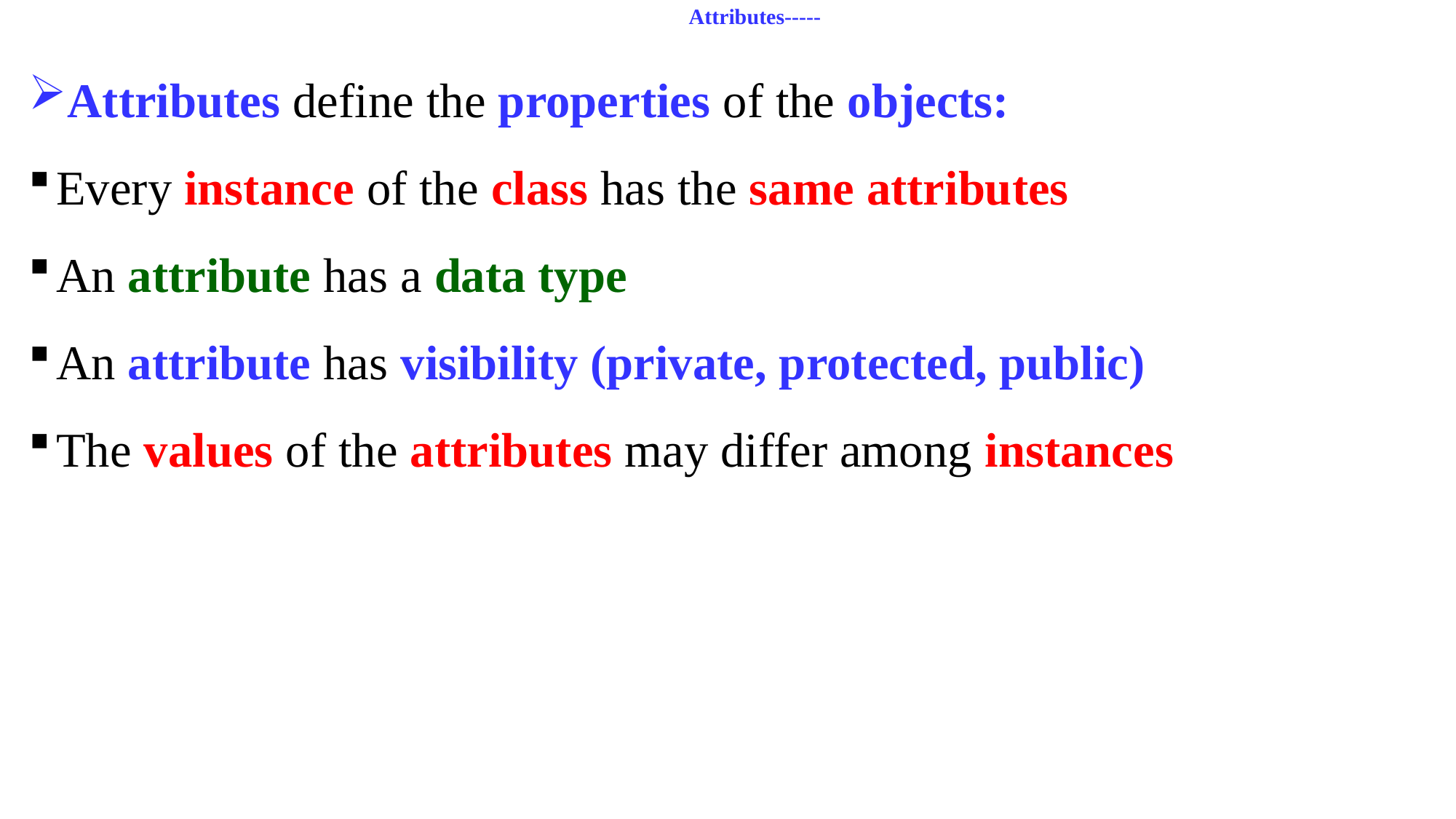

# Attributes-----
Attributes define the properties of the objects:
Every instance of the class has the same attributes
An attribute has a data type
An attribute has visibility (private, protected, public)
The values of the attributes may differ among instances
12